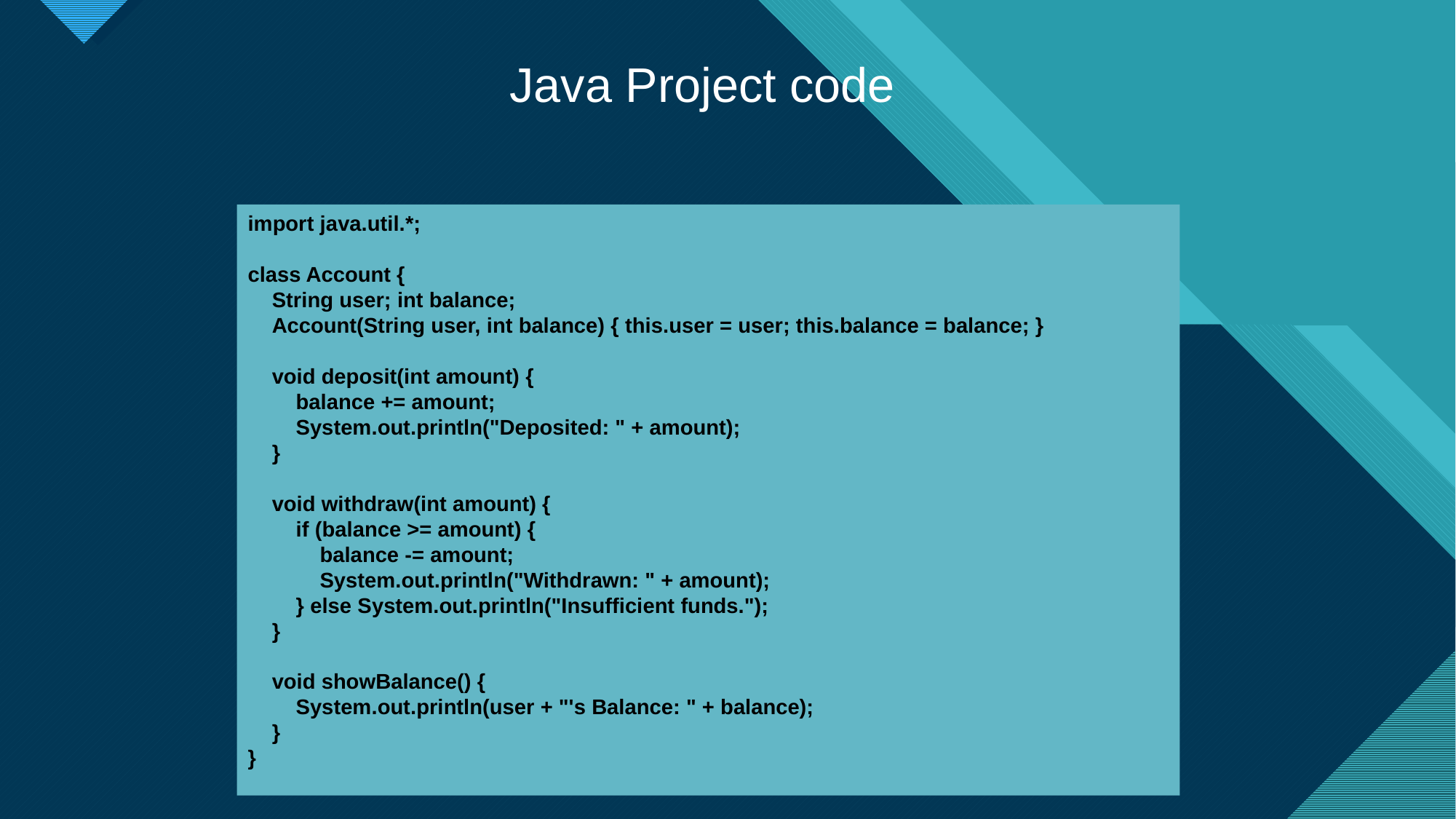

Java Project code
import java.util.*;

class Account {
    String user; int balance;
    Account(String user, int balance) { this.user = user; this.balance = balance; }

    void deposit(int amount) {
        balance += amount;
        System.out.println("Deposited: " + amount);
    }

    void withdraw(int amount) {
        if (balance >= amount) {
            balance -= amount;
            System.out.println("Withdrawn: " + amount);
        } else System.out.println("Insufficient funds.");
    }

    void showBalance() {
        System.out.println(user + "'s Balance: " + balance);
    }
}